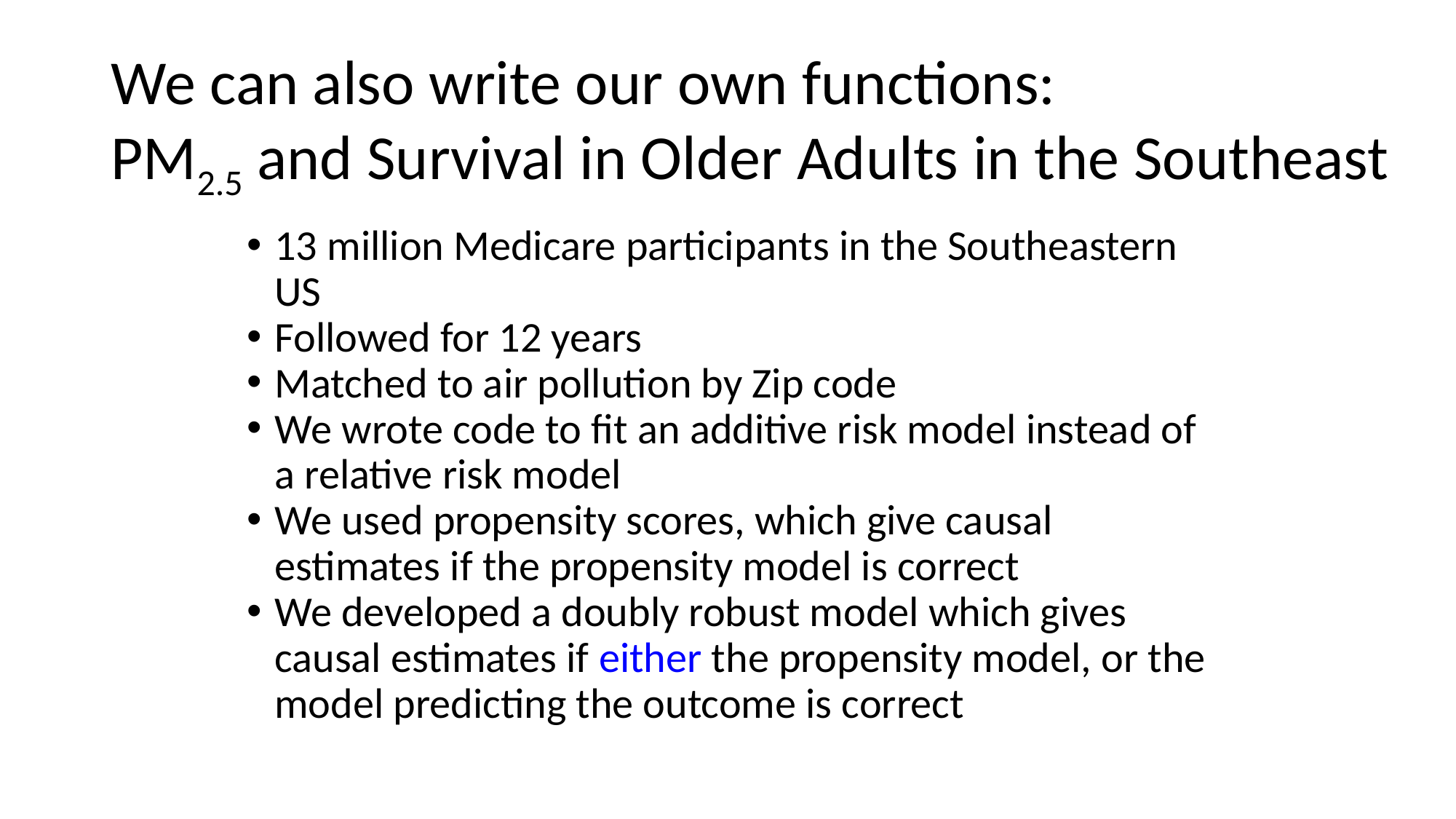

# We can also write our own functions: PM2.5 and Survival in Older Adults in the Southeast
13 million Medicare participants in the Southeastern US
Followed for 12 years
Matched to air pollution by Zip code
We wrote code to fit an additive risk model instead of a relative risk model
We used propensity scores, which give causal estimates if the propensity model is correct
We developed a doubly robust model which gives causal estimates if either the propensity model, or the model predicting the outcome is correct